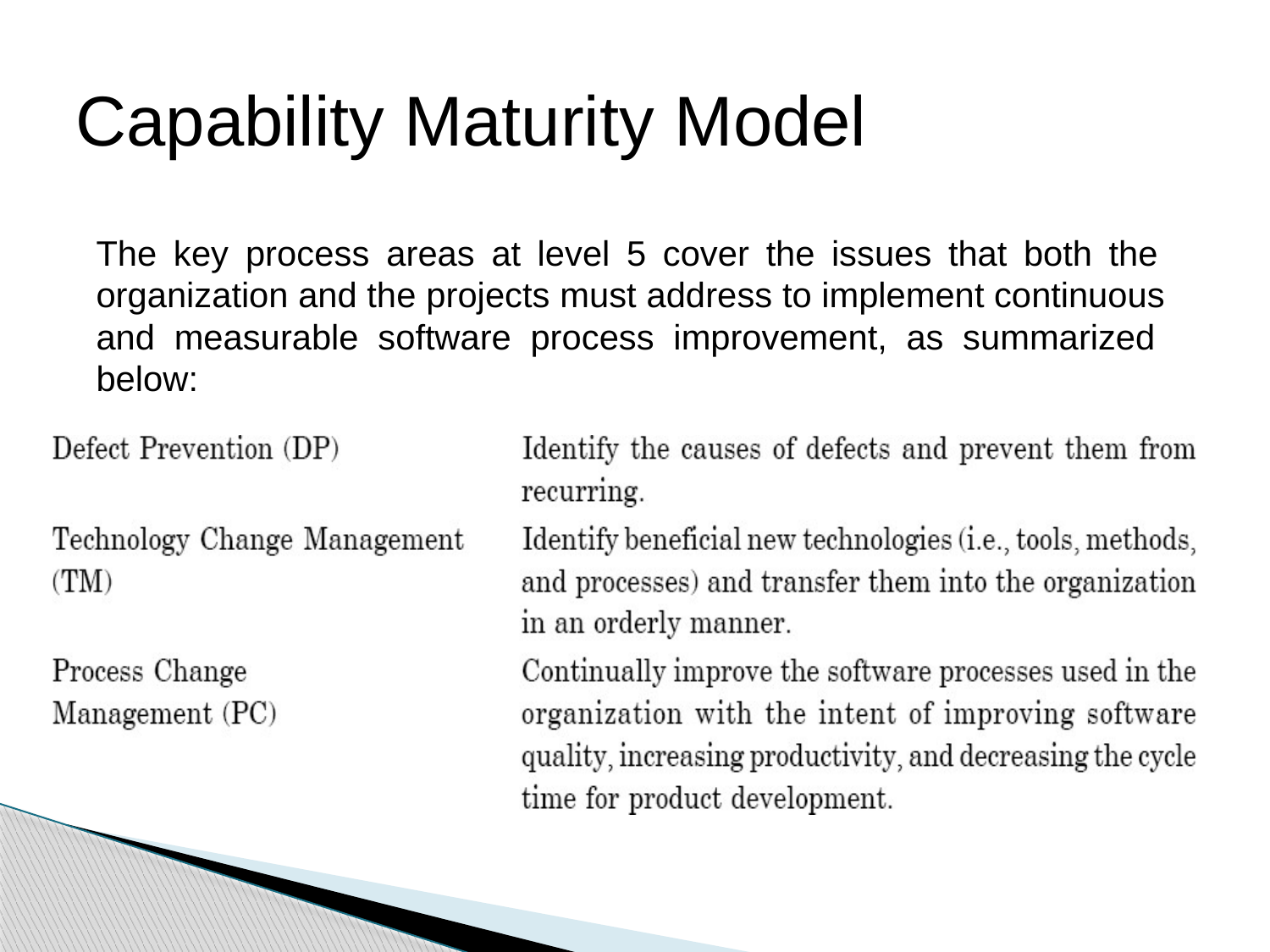

# Capability Maturity Model
The key process areas at level 5 cover the issues that both the  organization and the projects must address to implement continuous  and measurable software process improvement, as summarized  below: